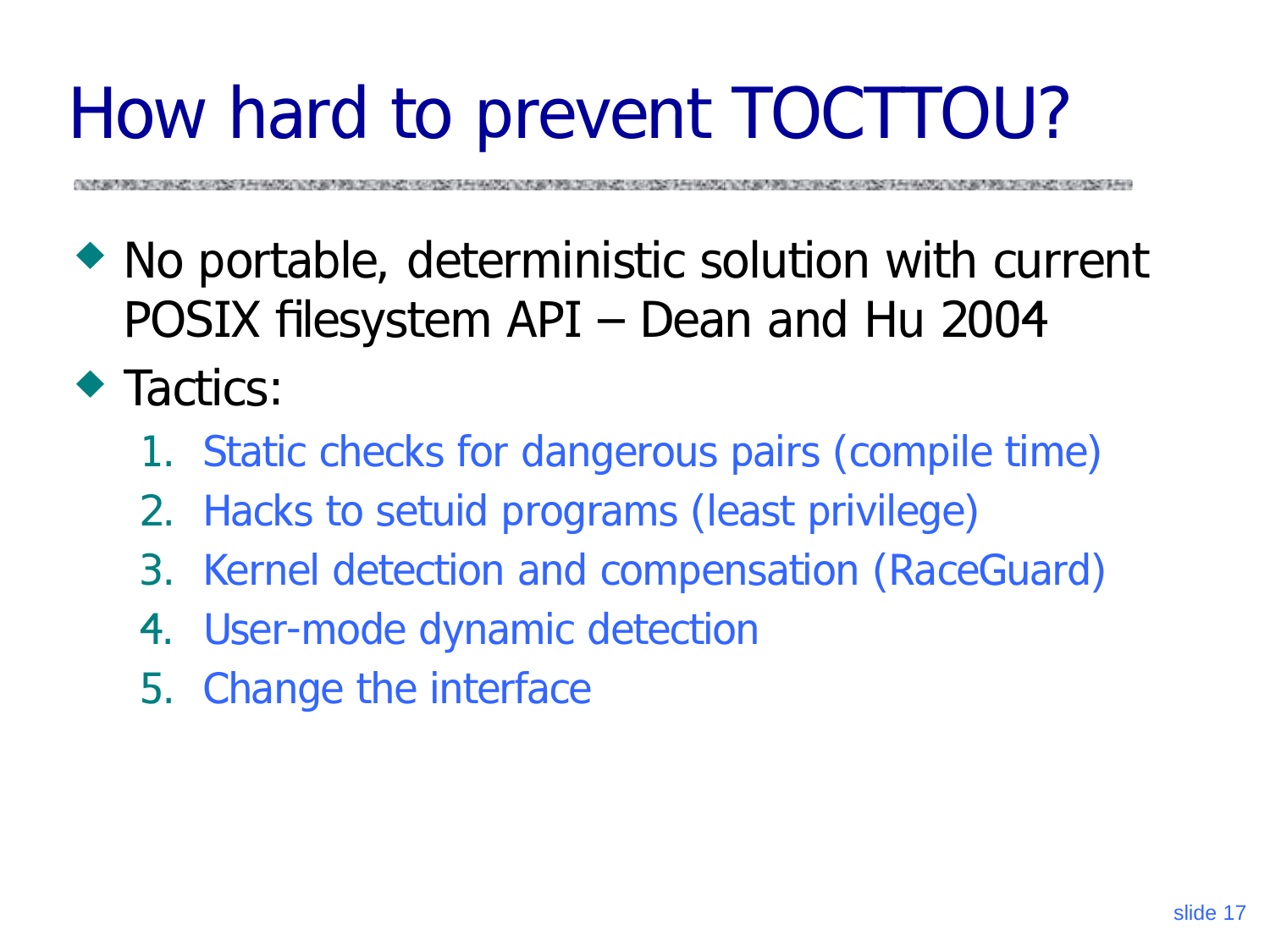

# How hard to prevent TOCTTOU?
No portable, deterministic solution with current POSIX filesystem API – Dean and Hu 2004
Tactics:
Static checks for dangerous pairs (compile time)
Hacks to setuid programs (least privilege)
Kernel detection and compensation (RaceGuard)
User-mode dynamic detection
Change the interface

slide 17